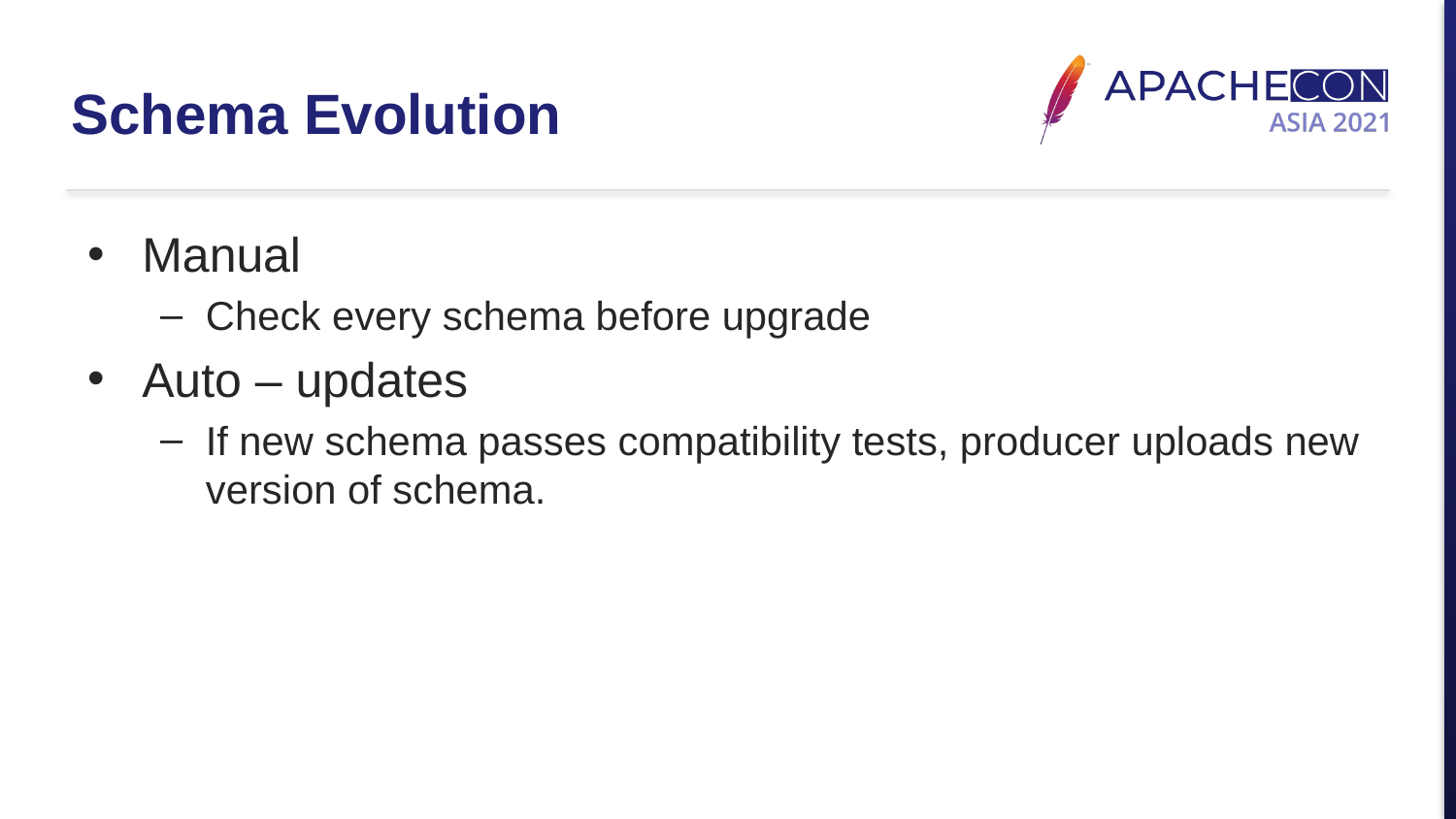

# Schema Evolution
Manual
Check every schema before upgrade
Auto – updates
If new schema passes compatibility tests, producer uploads new version of schema.